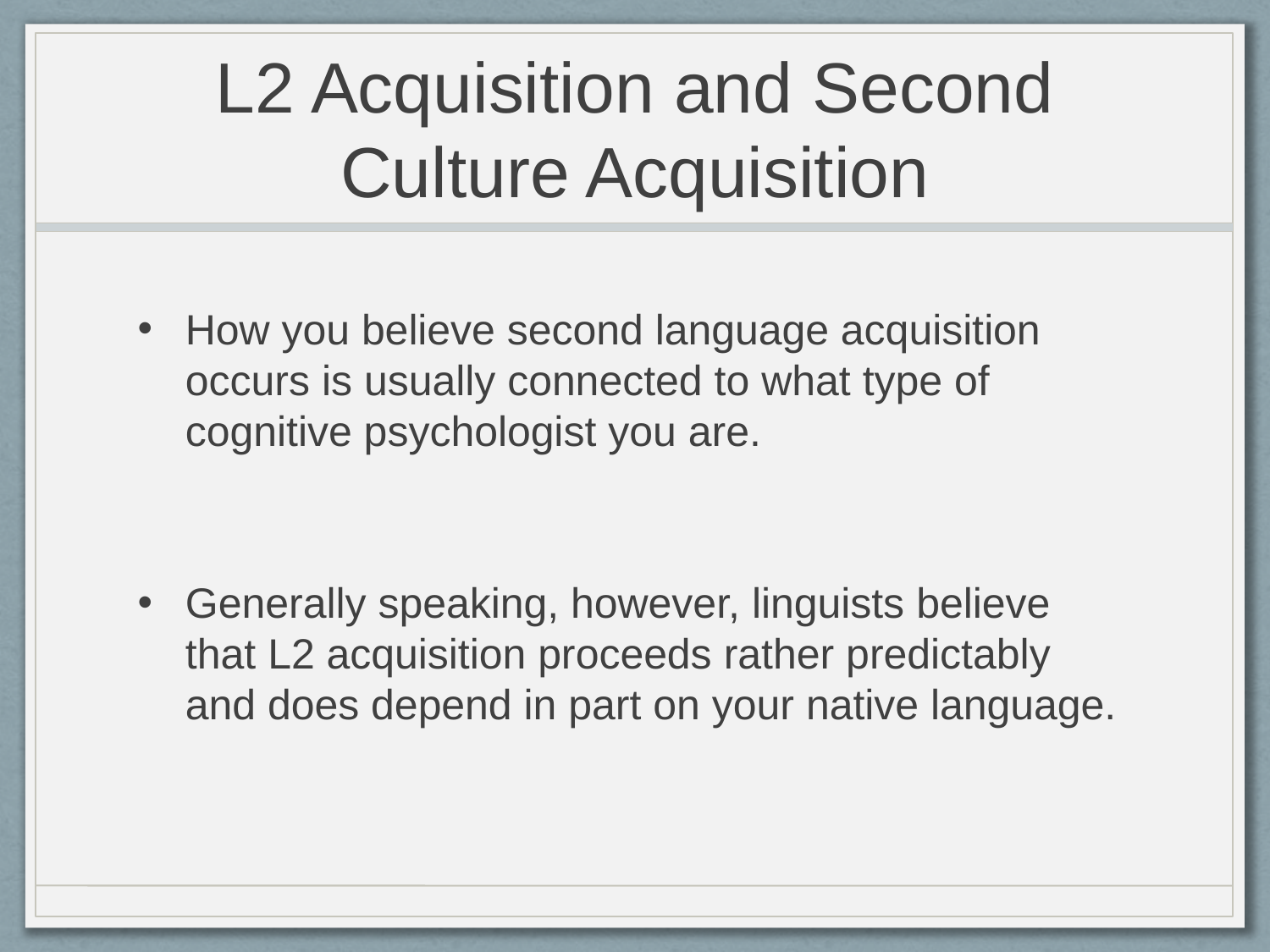

# L2 Acquisition and Second Culture Acquisition
How you believe second language acquisition occurs is usually connected to what type of cognitive psychologist you are.

Generally speaking, however, linguists believe that L2 acquisition proceeds rather predictably and does depend in part on your native language.